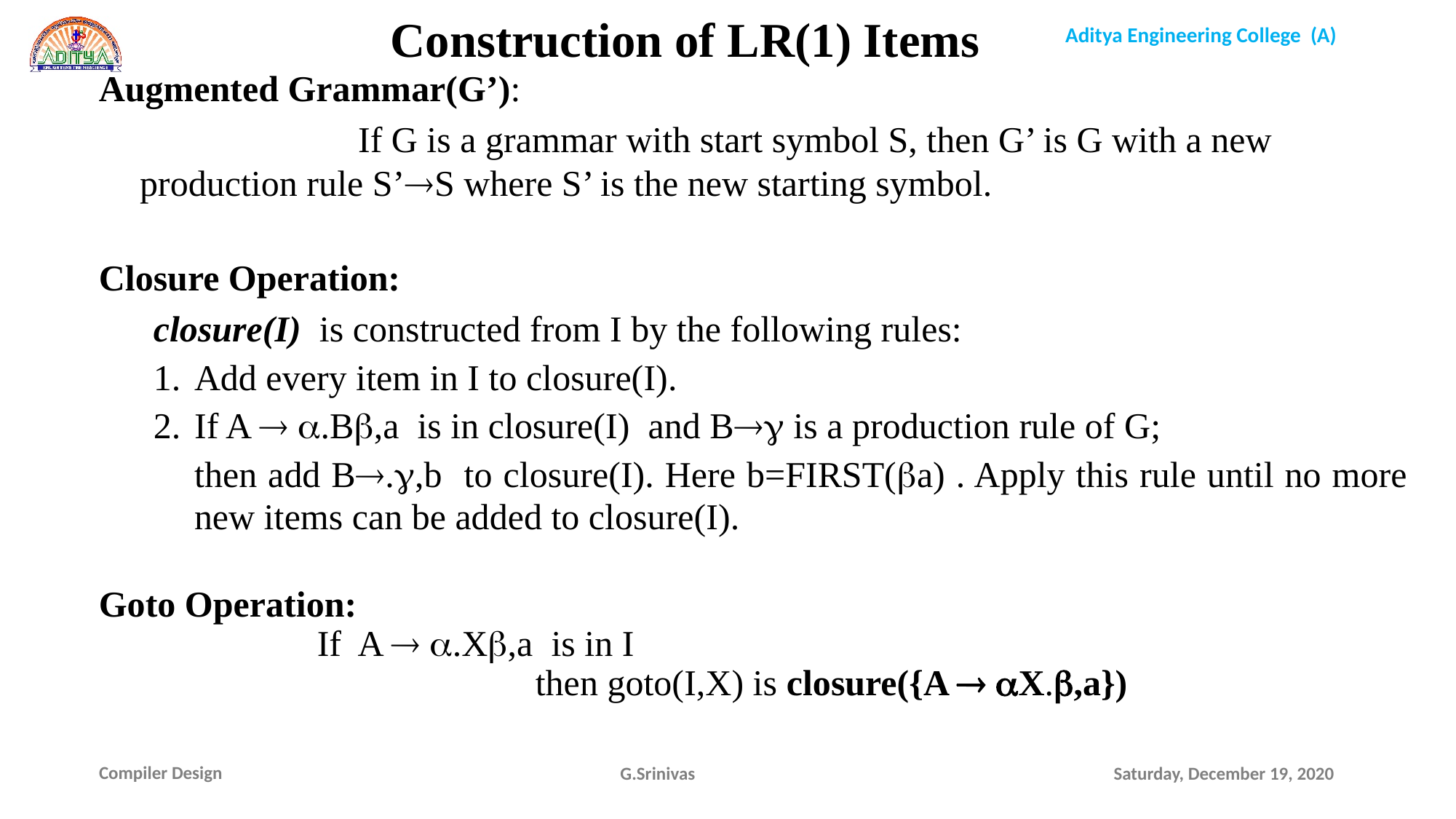

Construction of LR(1) Items
Augmented Grammar(G’):
			If G is a grammar with start symbol S, then G’ is G with a new production rule S’→S where S’ is the new starting symbol.

Closure Operation:
	closure(I)  is constructed from I by the following rules:
Add every item in I to closure(I).
If A → α.Bβ,a  is in closure(I)  and B→γ is a production rule of G;
	then add B→.γ,b  to closure(I). Here b=FIRST(βa) . Apply this rule until no more new items can be added to closure(I).

Goto Operation:
		If  A → α.Xβ,a  is in I                                                                           				then goto(I,X) is closure({A → αX.β,a})

G.Srinivas
Saturday, December 19, 2020